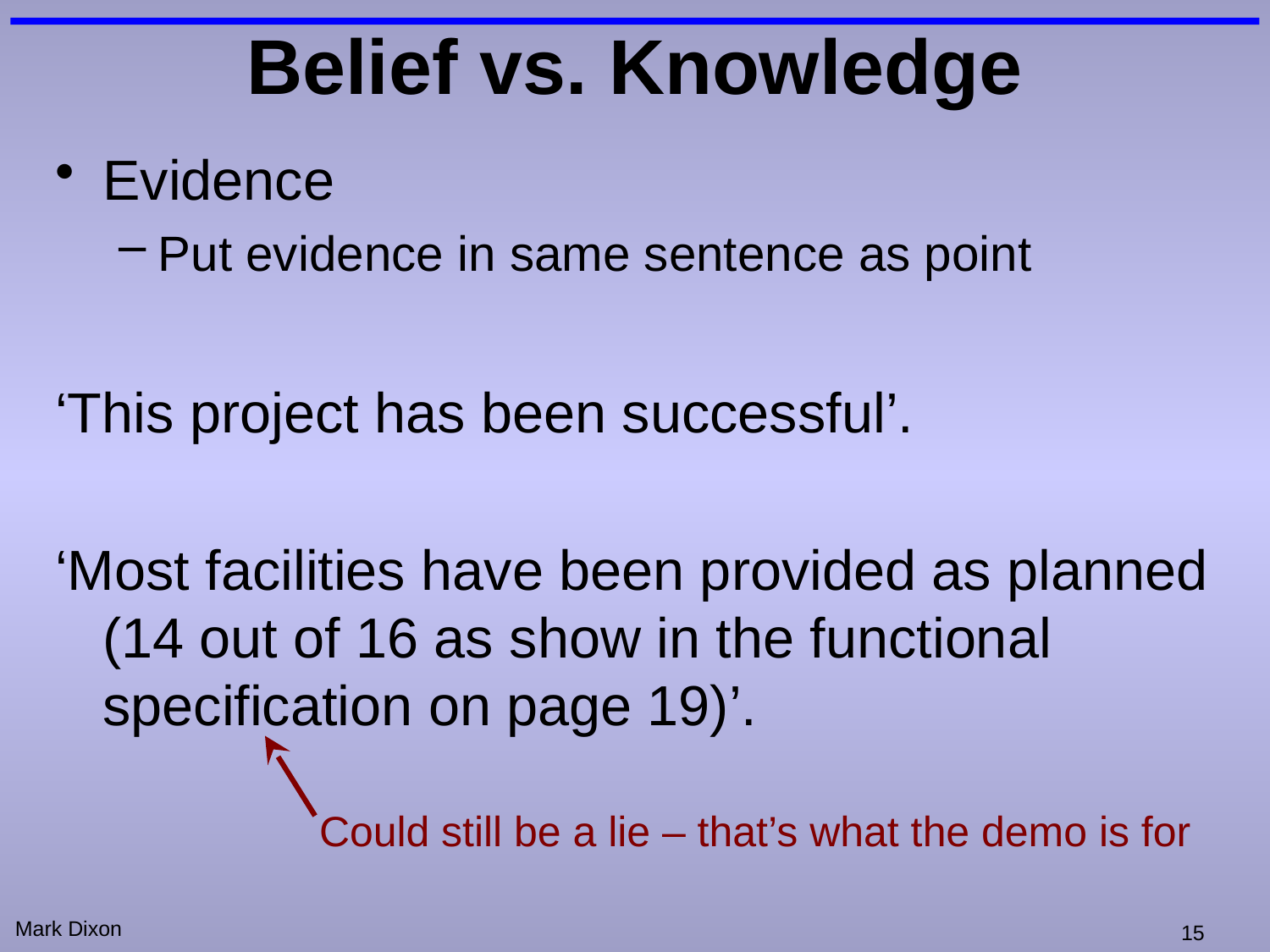

# Belief vs. Knowledge
Evidence
Put evidence in same sentence as point

‘This project has been successful’.

‘Most facilities have been provided as planned (14 out of 16 as show in the functional specification on page 19)’.

Could still be a lie – that’s what the demo is for